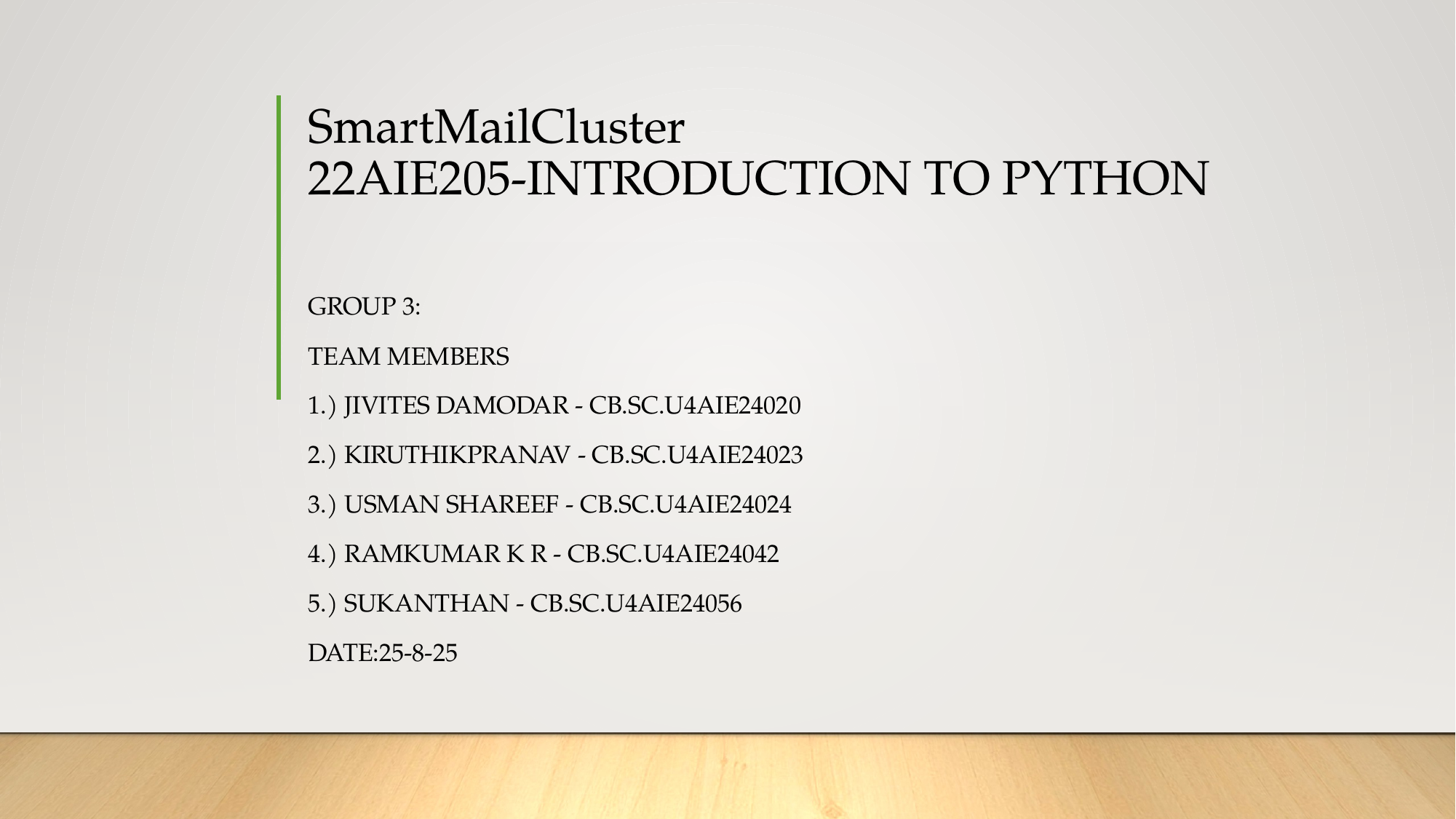

# SmartMailCluster 22AIE205-INTRODUCTION TO PYTHON
GROUP 3:
Team Members
1.) Jivites Damodar - CB.SC.U4AIE24020
2.) Kiruthikpranav - CB.SC.U4AIE24023
3.) Usman Shareef - CB.SC.U4AIE24024
4.) Ramkumar K R - CB.SC.U4AIE24042
5.) Sukanthan - CB.SC.U4AIE24056
DATE:25-8-25